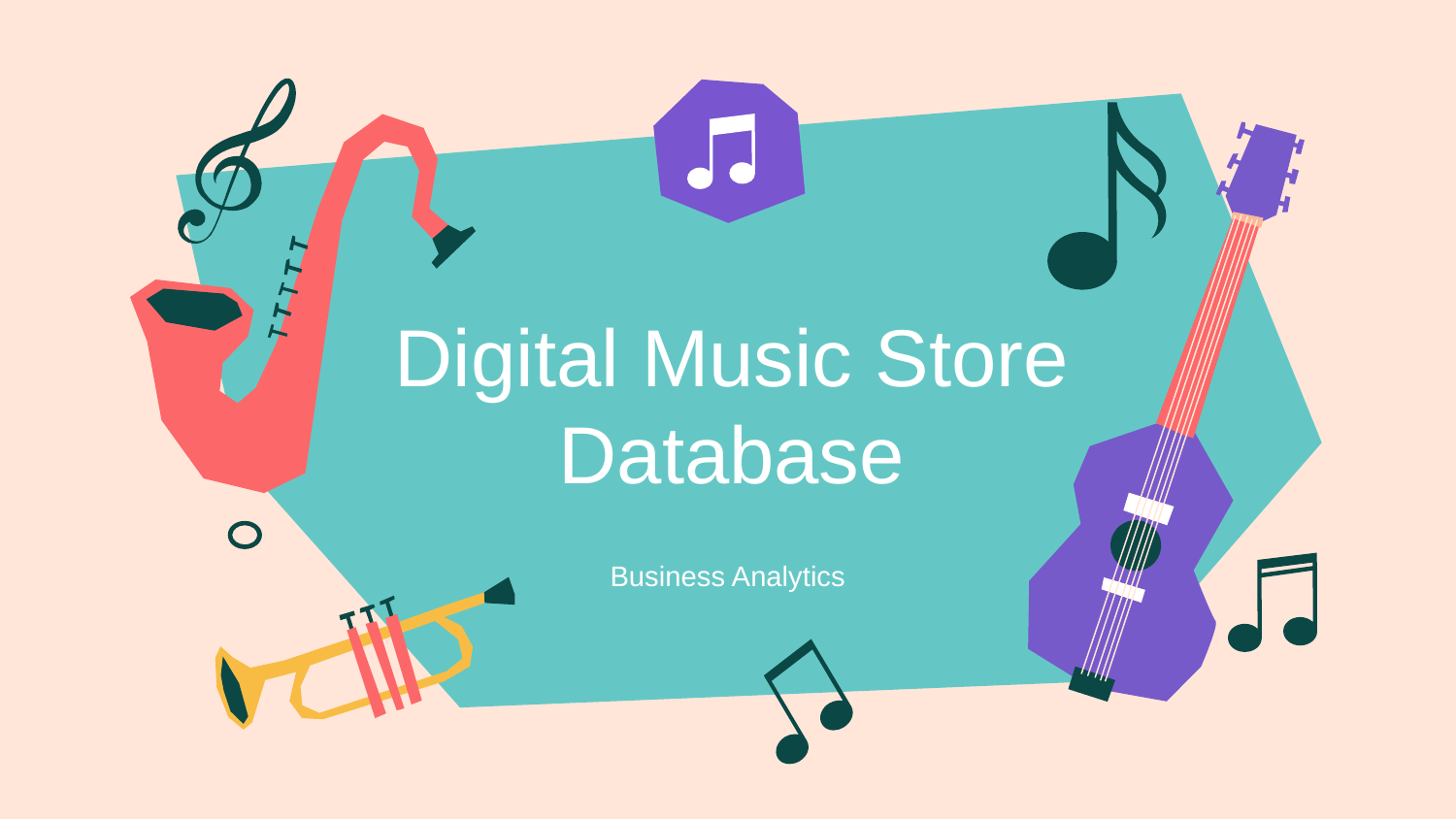

# Digital Music Store Database

Business Analytics